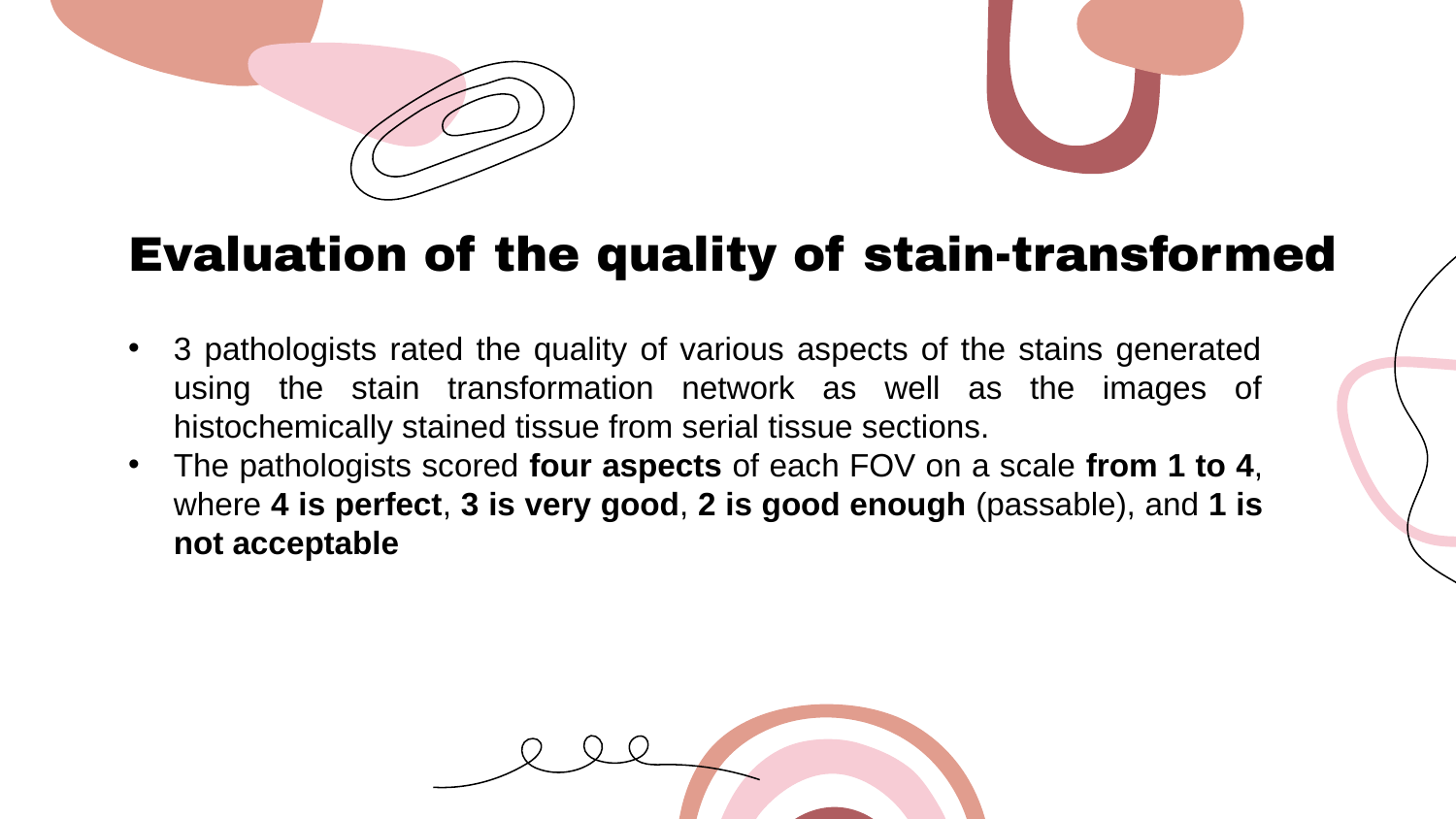

# Evaluation of the quality of stain-transformed
3 pathologists rated the quality of various aspects of the stains generated using the stain transformation network as well as the images of histochemically stained tissue from serial tissue sections.
The pathologists scored four aspects of each FOV on a scale from 1 to 4, where 4 is perfect, 3 is very good, 2 is good enough (passable), and 1 is not acceptable